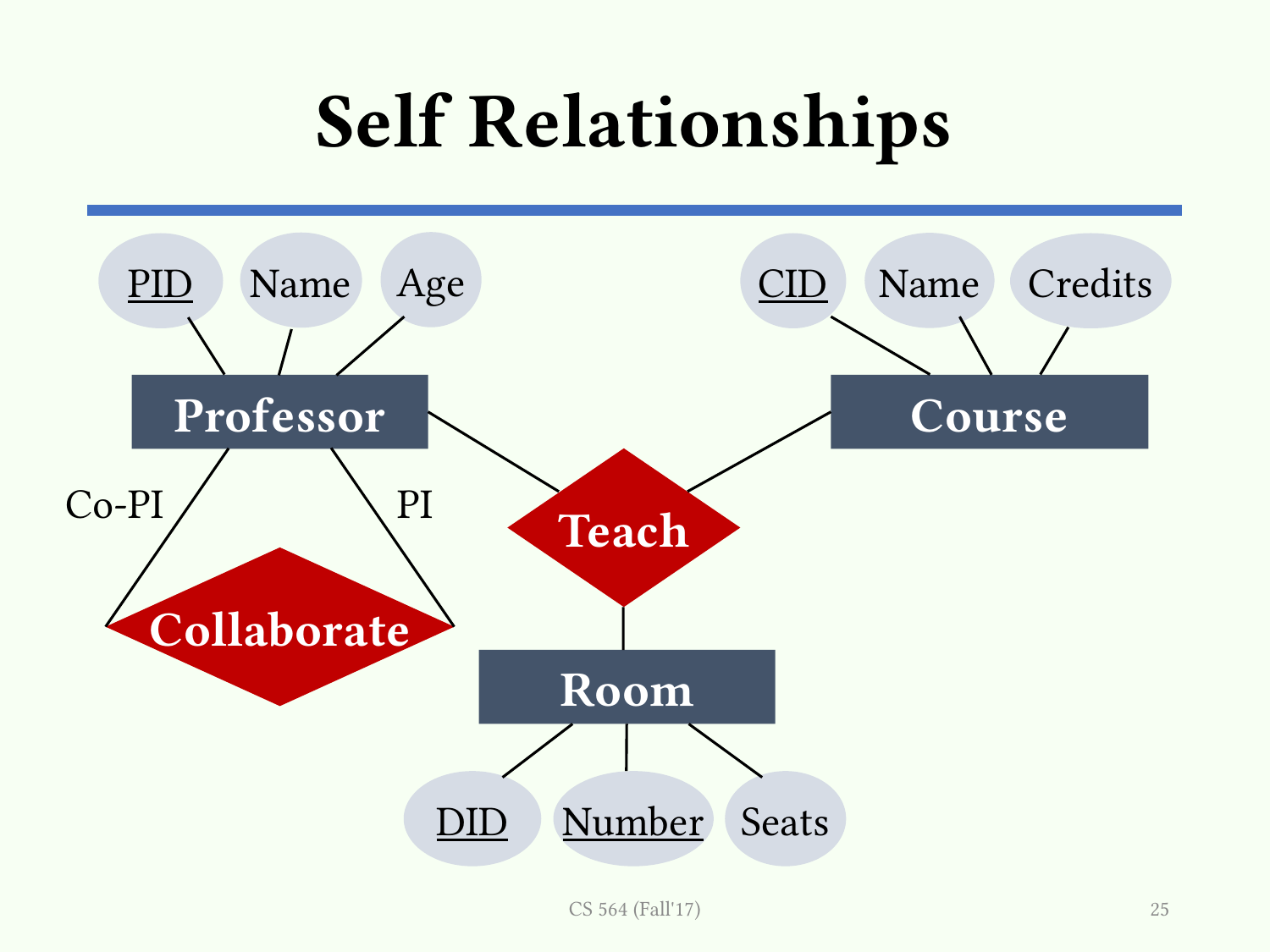

# Self Relationships
Age
Name
Name
PID
CID
Credits

Professor
Course
Teach
Room

DID
Number
Seats

Co-PI
PI
Collaborate
CS 564 (Fall'17)
25